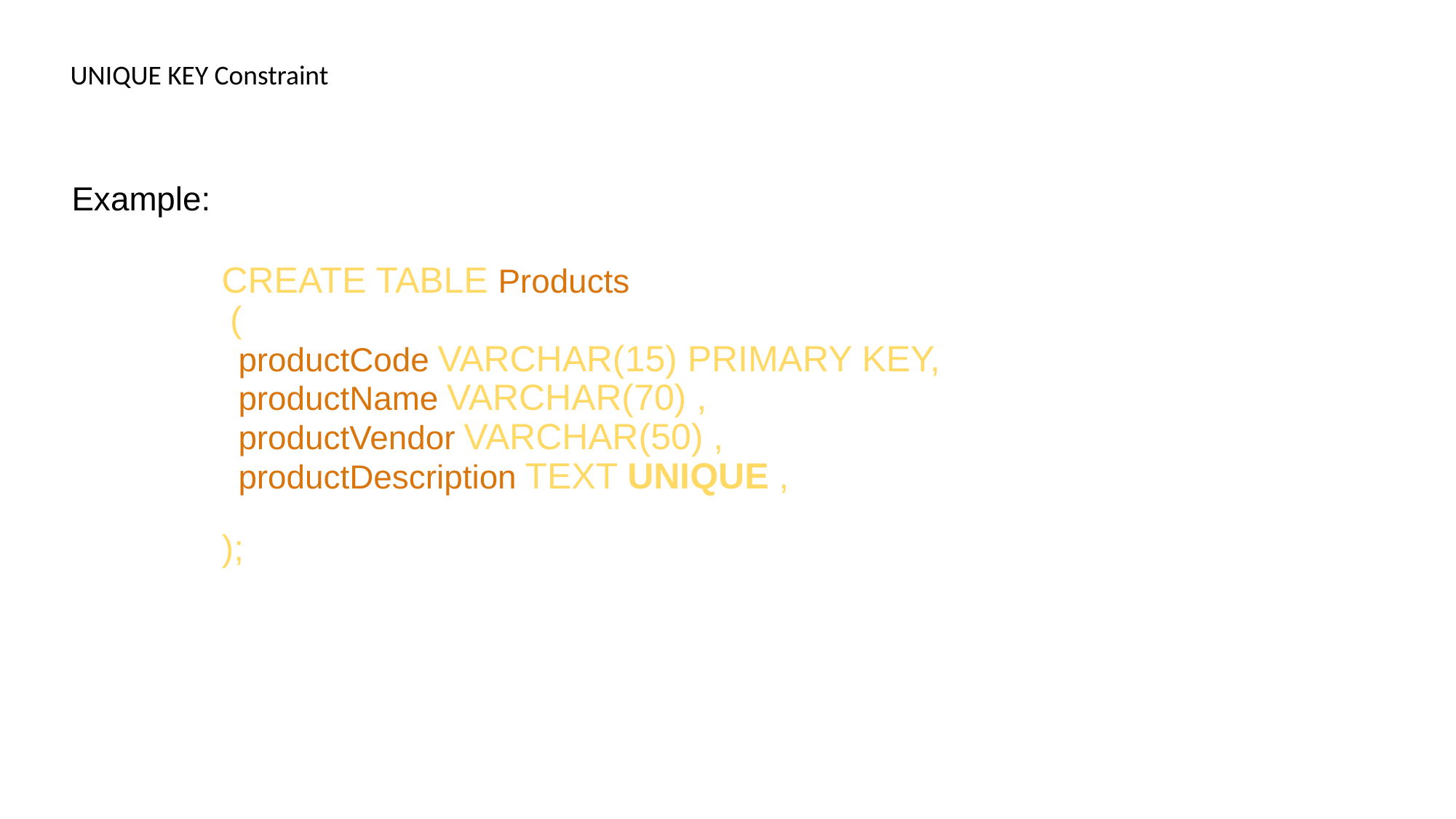

# UNIQUE KEY Constraint

Example:

CREATE TABLE Products
 (
  productCode VARCHAR(15) PRIMARY KEY,
  productName VARCHAR(70) ,
  productVendor VARCHAR(50) ,
  productDescription TEXT UNIQUE ,

);

22